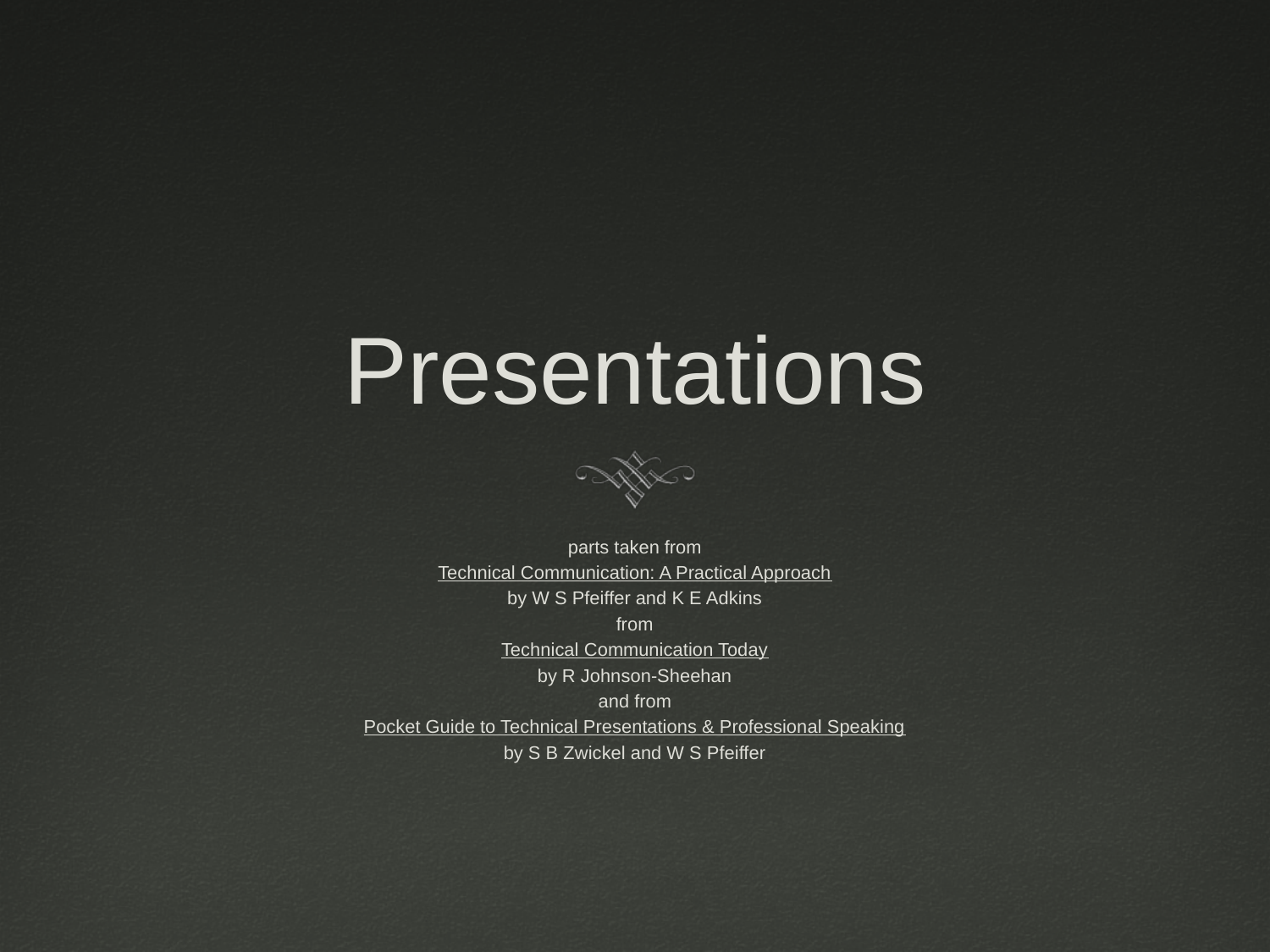

# Presentations
parts taken from
Technical Communication: A Practical Approach
by W S Pfeiffer and K E Adkins
from
Technical Communication Today
by R Johnson-Sheehan
and from
Pocket Guide to Technical Presentations & Professional Speaking
by S B Zwickel and W S Pfeiffer